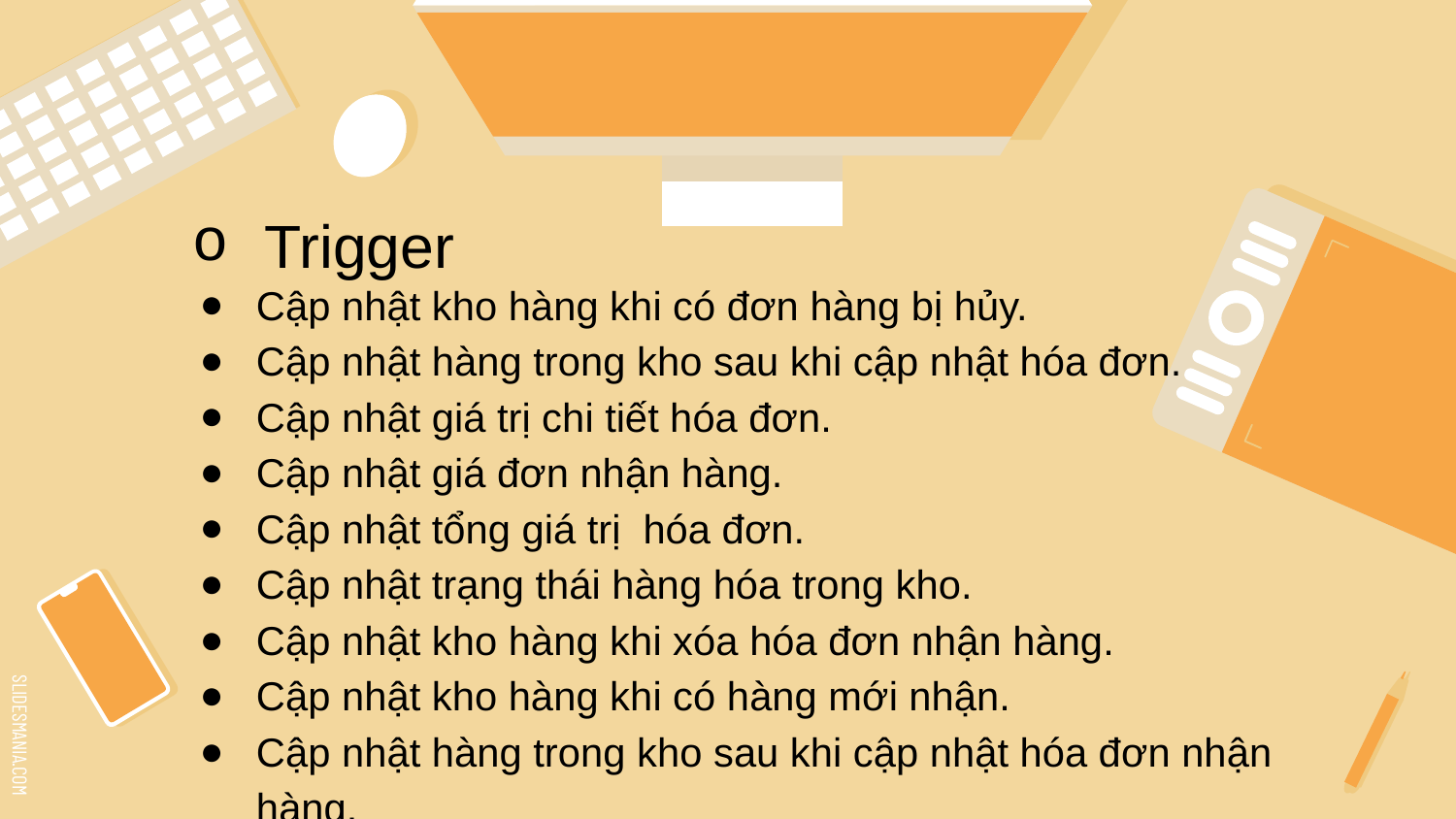

# Trigger
Cập nhật kho hàng khi có đơn hàng bị hủy.
Cập nhật hàng trong kho sau khi cập nhật hóa đơn.
Cập nhật giá trị chi tiết hóa đơn.
Cập nhật giá đơn nhận hàng.
Cập nhật tổng giá trị  hóa đơn.
Cập nhật trạng thái hàng hóa trong kho.
Cập nhật kho hàng khi xóa hóa đơn nhận hàng.
Cập nhật kho hàng khi có hàng mới nhận.
Cập nhật hàng trong kho sau khi cập nhật hóa đơn nhận hàng.